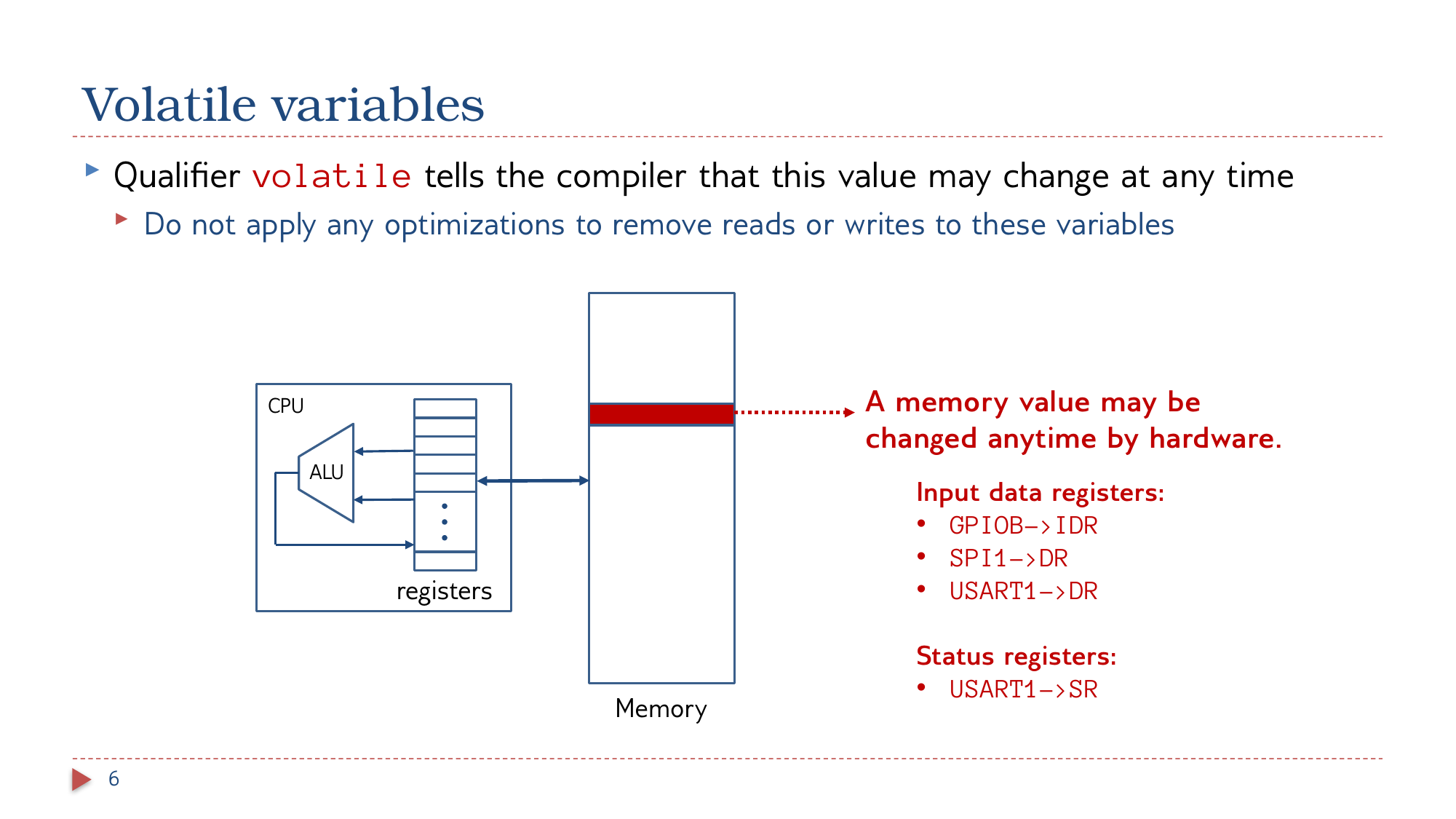

# Volatile variables
Qualifier volatile tells the compiler that this value may change at any time
Do not apply any optimizations to remove reads or writes to these variables

CPU

ALU
registers
Memory
A memory value may be changed anytime by hardware.
Input data registers:
GPIOB->IDR
SPI1->DR
USART1->DR

Status registers:
USART1->SR
6